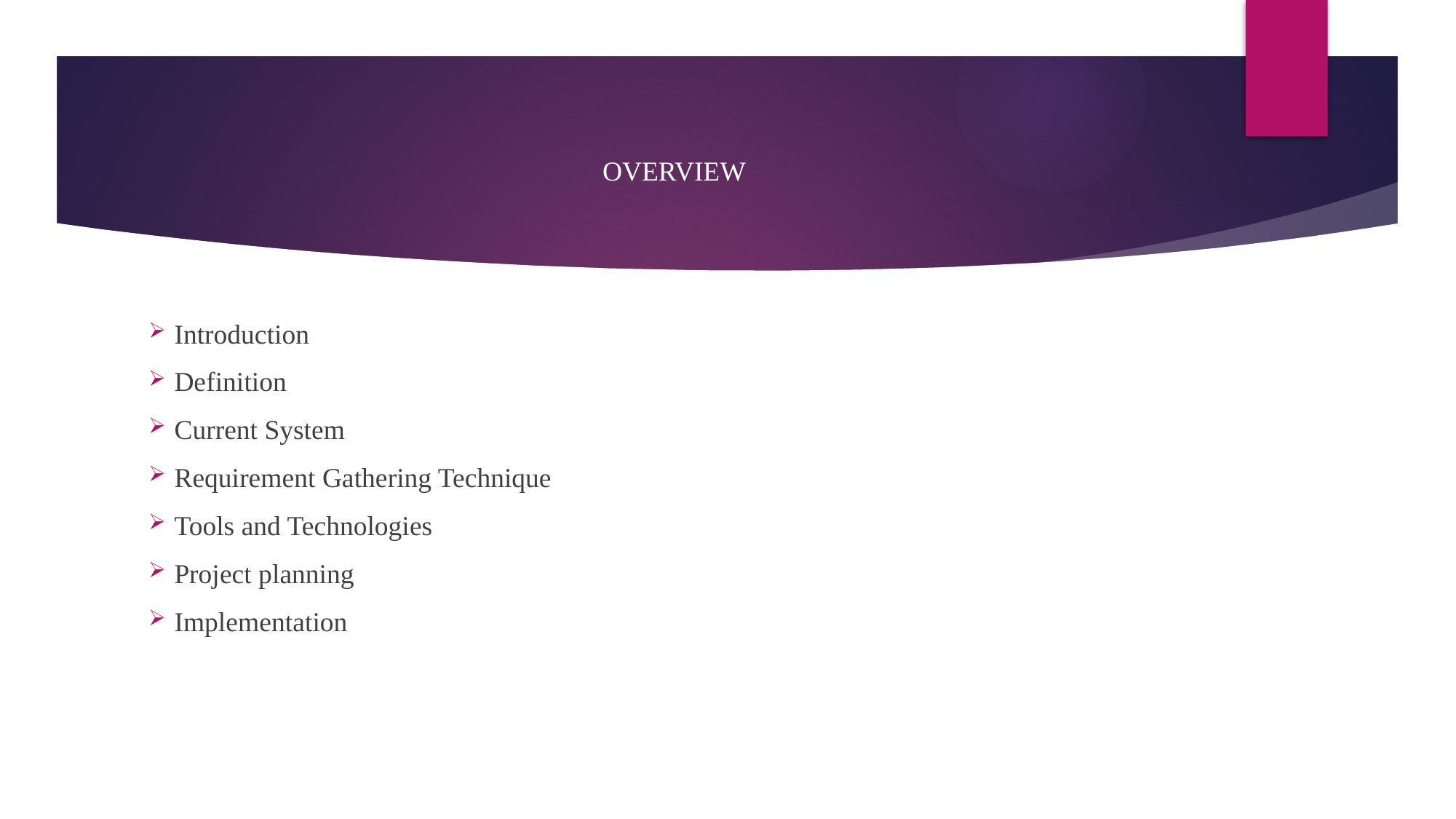

OVERVIEW
Introduction
Definition
Current System
Requirement Gathering Technique
Tools and Technologies
Project planning
Implementation